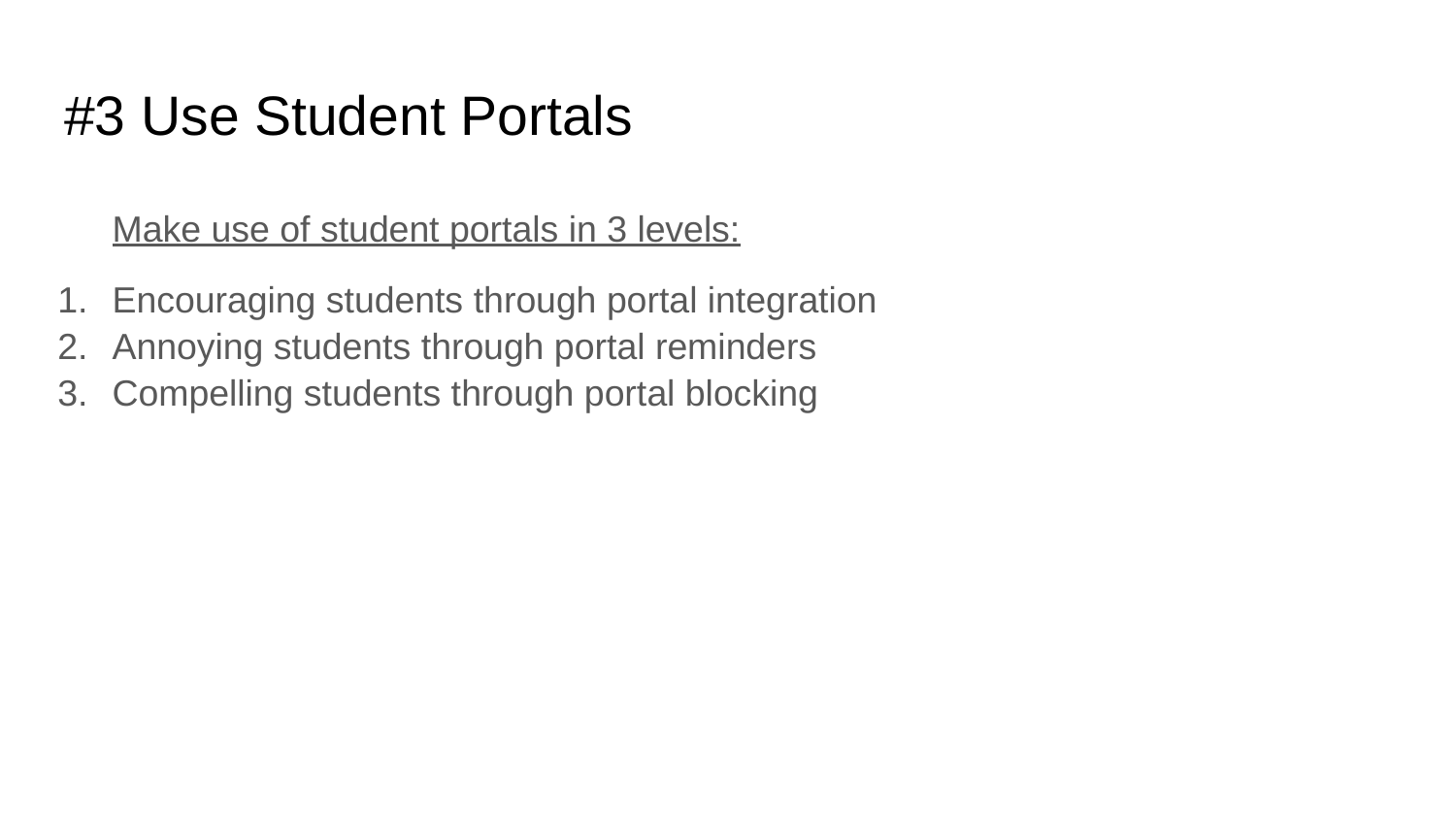

# #3 Use Student Portals
Make use of student portals in 3 levels:
Encouraging students through portal integration
Annoying students through portal reminders
Compelling students through portal blocking